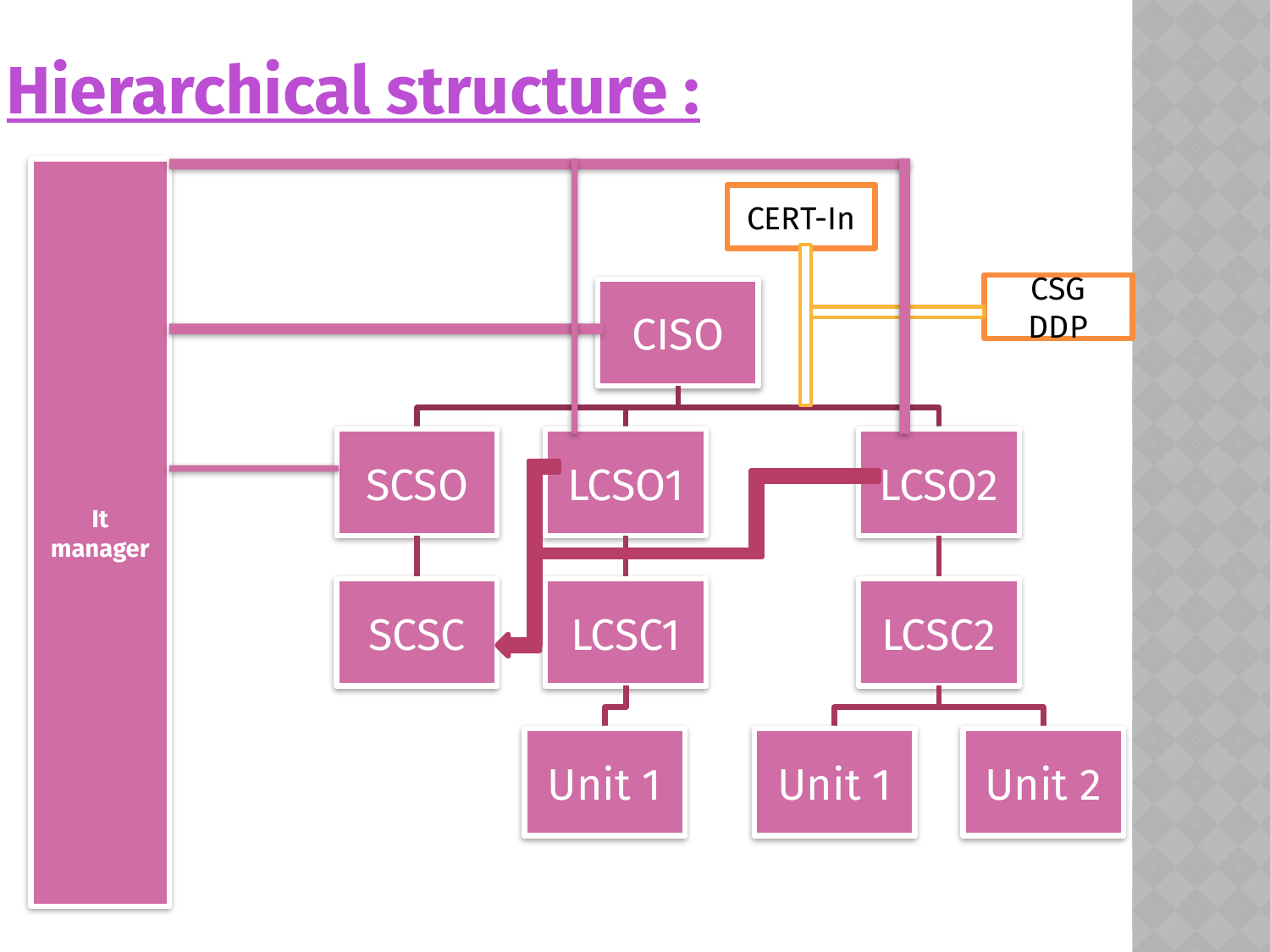

# Hierarchical structure :
It manager

CERT-In
CSG DDP

CISO

SCSO

LCSO1

LCSO2

SCSC

LCSC1

LCSC2

Unit 1

Unit 1

Unit 2